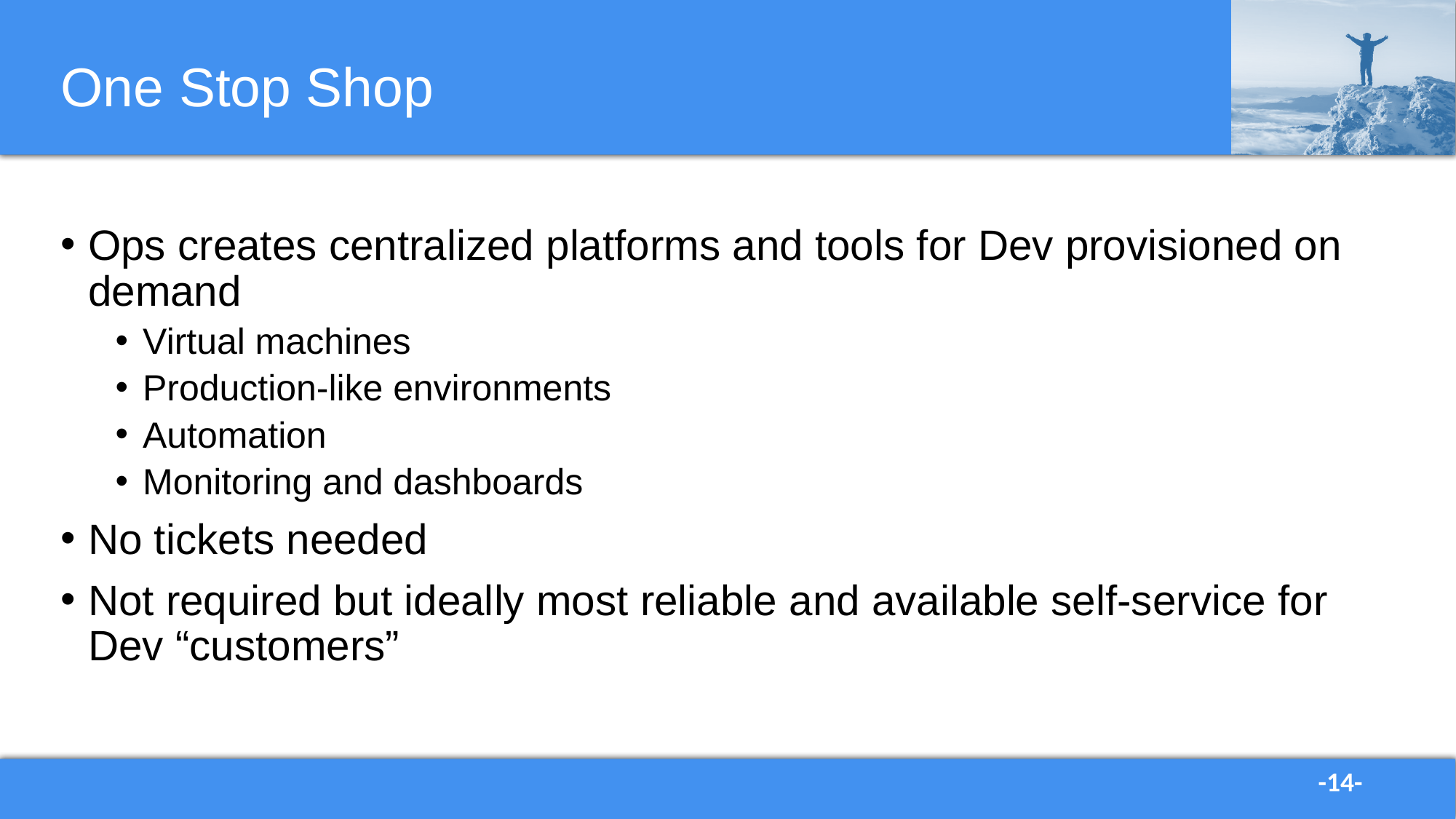

# One Stop Shop
Ops creates centralized platforms and tools for Dev provisioned on demand
Virtual machines
Production-like environments
Automation
Monitoring and dashboards
No tickets needed
Not required but ideally most reliable and available self-service for Dev “customers”